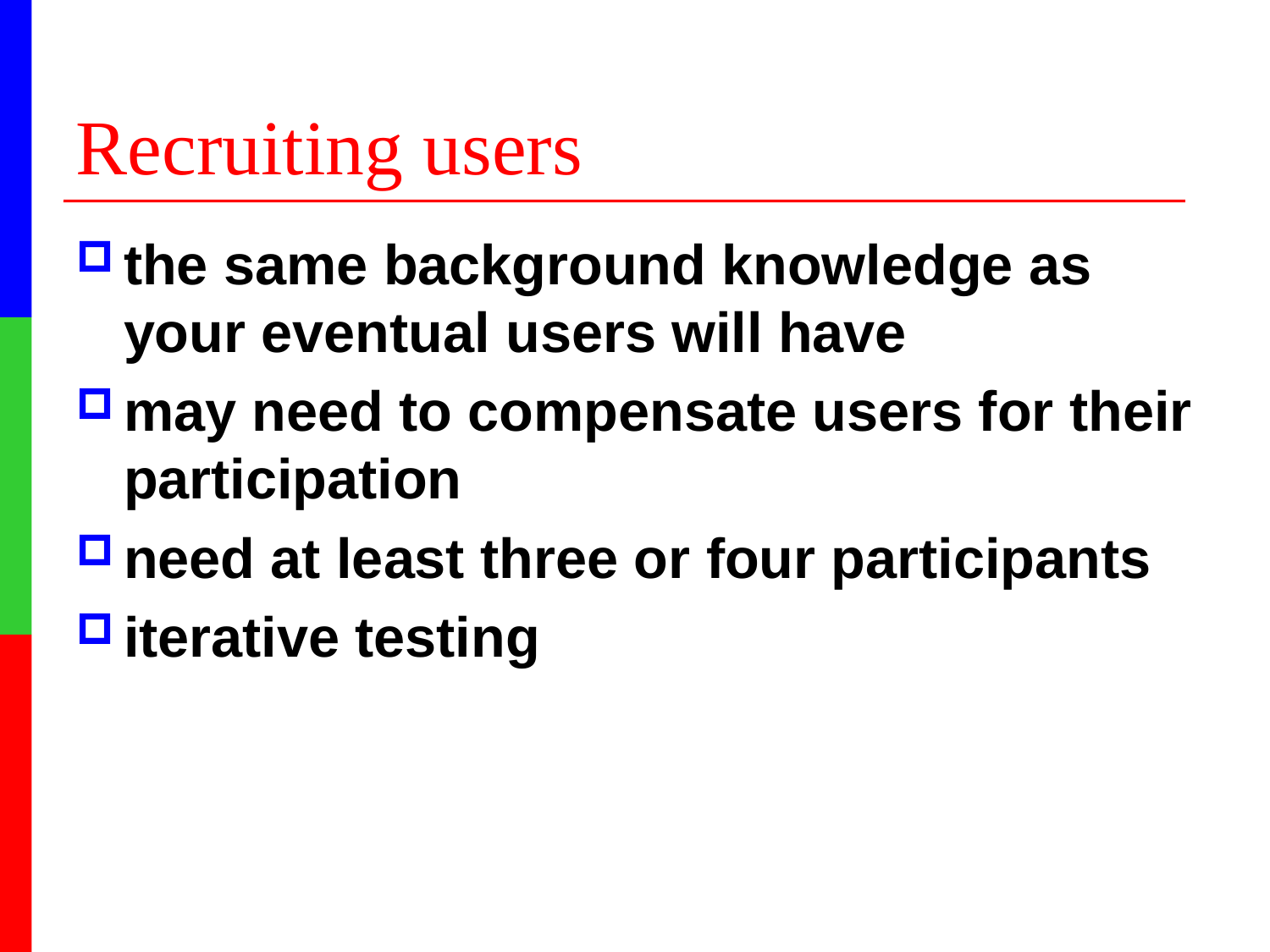

# Recruiting users
the same background knowledge as your eventual users will have
may need to compensate users for their participation
need at least three or four participants
iterative testing